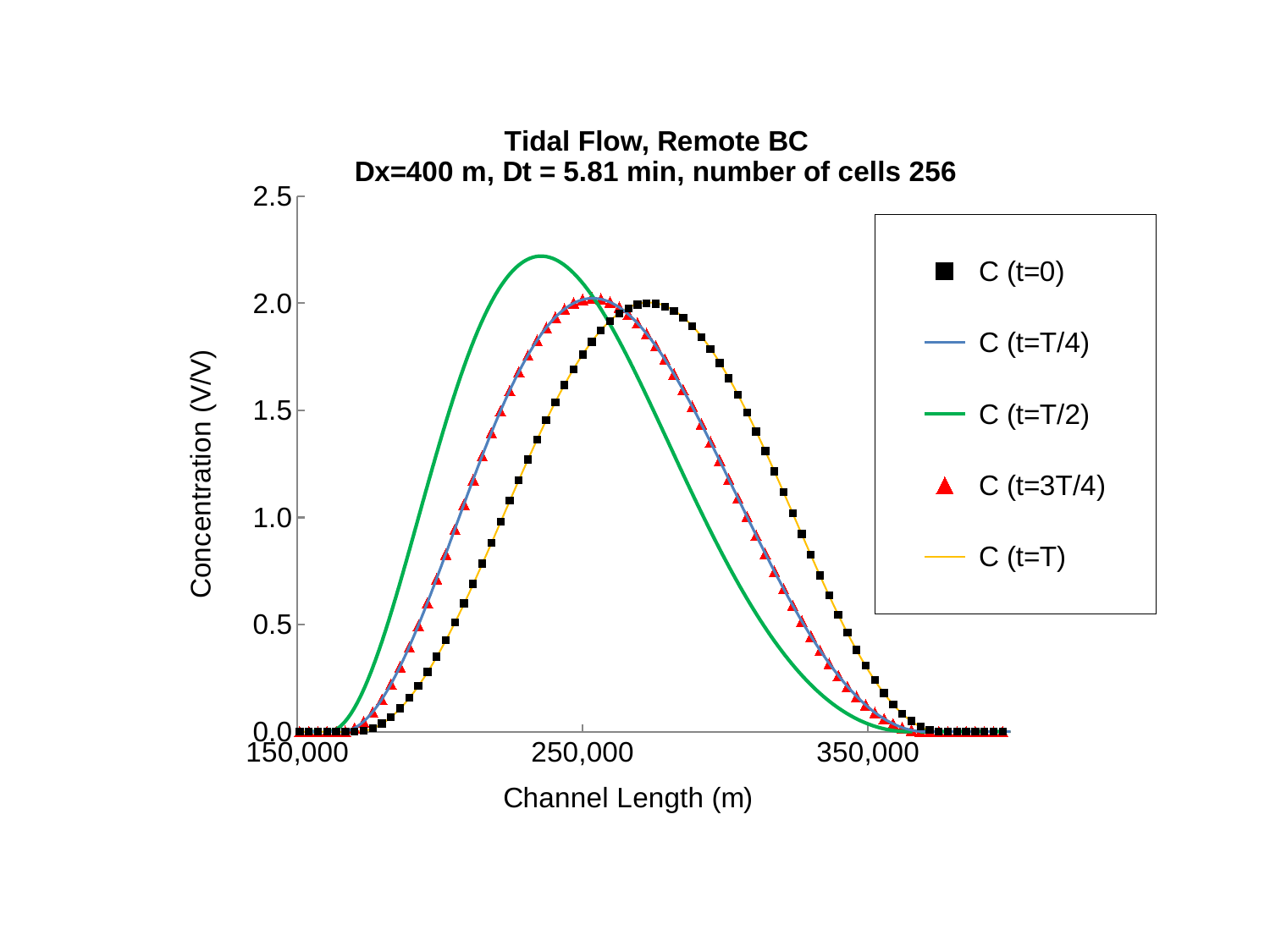

### Chart: Tidal Flow, Remote BC
Dx=400 m, Dt = 5.81 min, number of cells 256

| Category |  C (t=0) |  C (t=T/4) |  C (t=T/2) |  C (t=3T/4) |  C (t=T) |
|---|---|---|---|---|---|